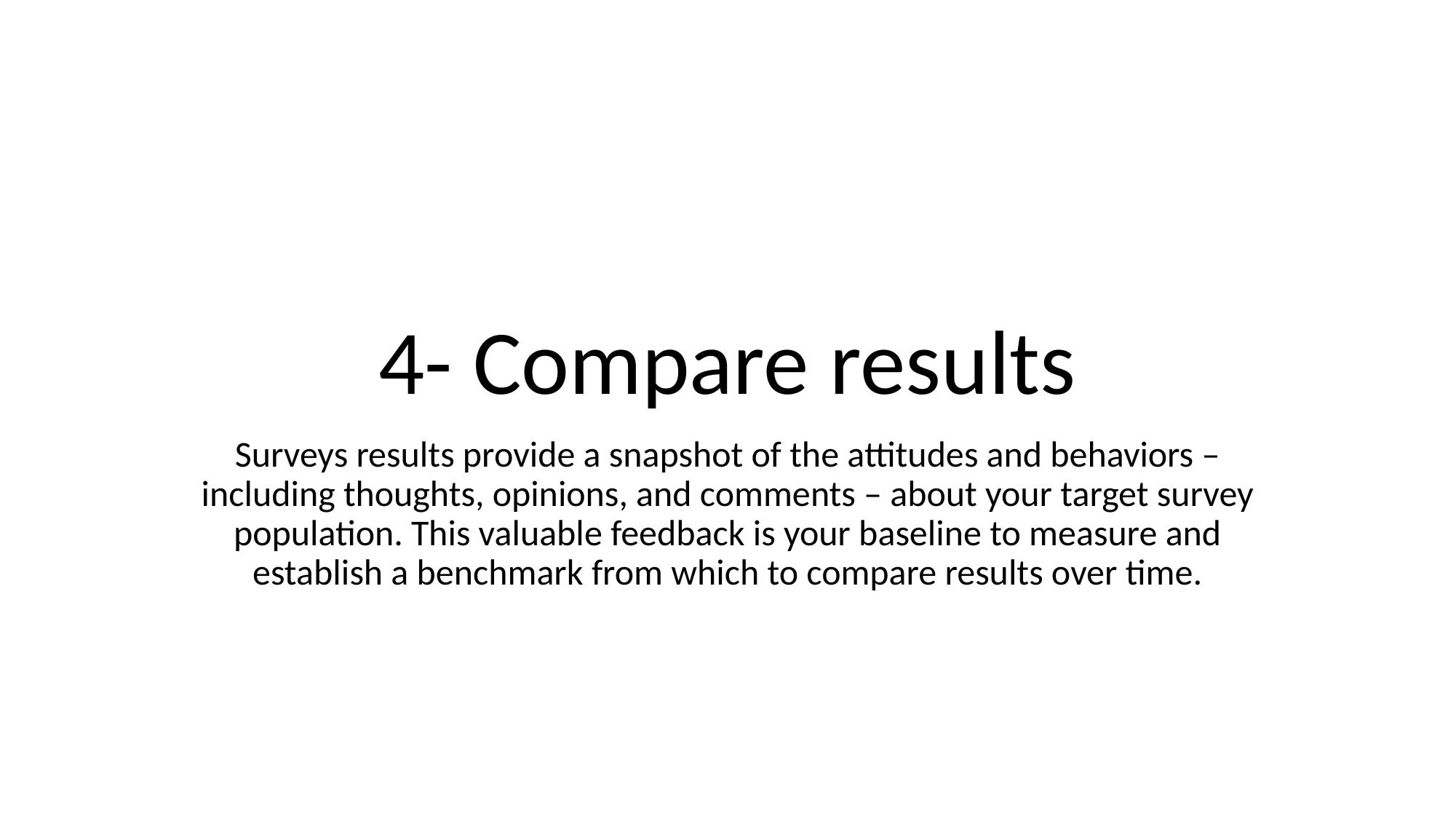

# 4- Compare results
Surveys results provide a snapshot of the attitudes and behaviors – including thoughts, opinions, and comments – about your target survey population. This valuable feedback is your baseline to measure and establish a benchmark from which to compare results over time.